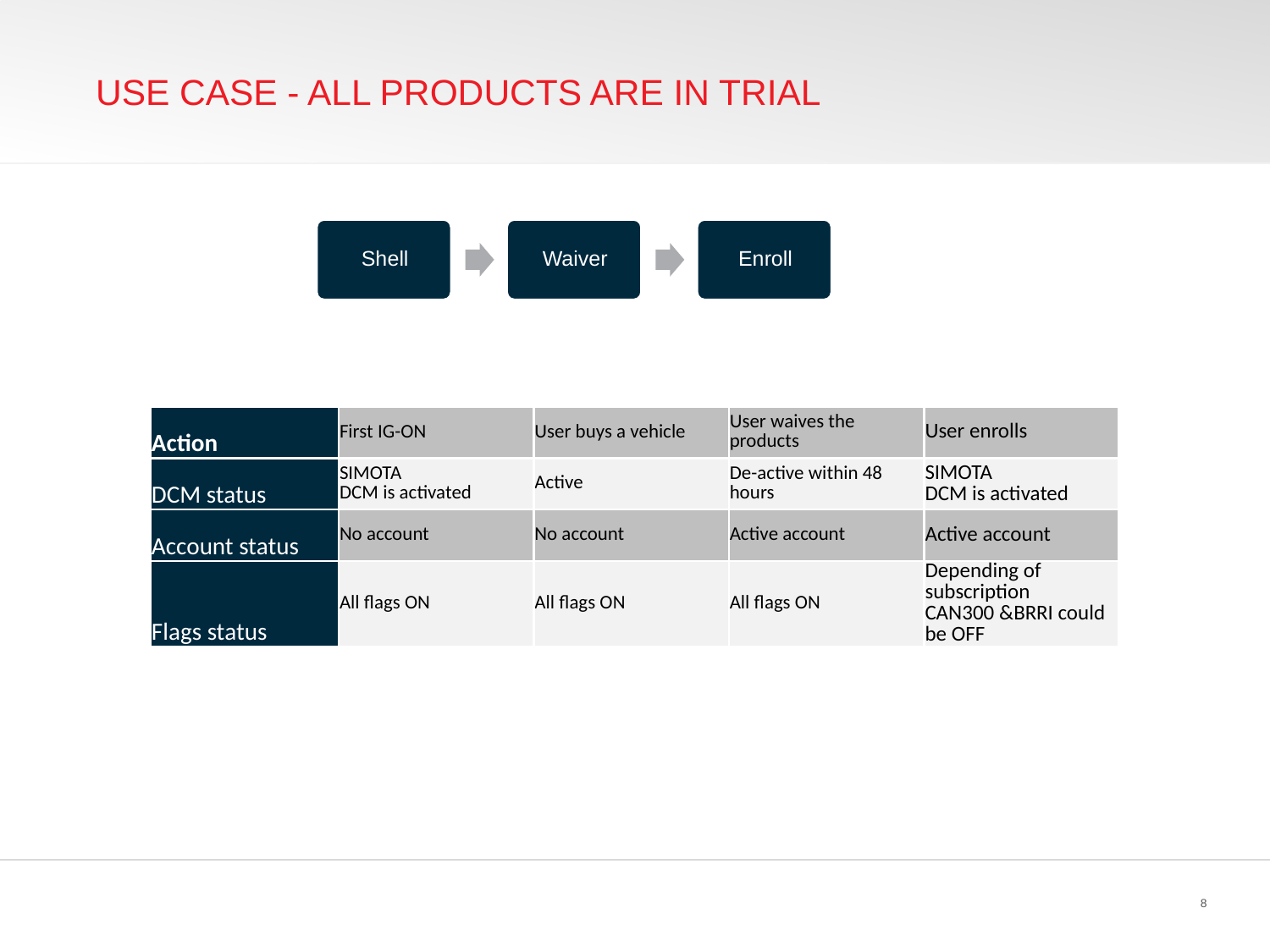

# use case - All products are in trial
Shell

Waiver

Enroll
| Action | First IG-ON | User buys a vehicle | User waives the products | User enrolls |
| --- | --- | --- | --- | --- |
| DCM status | SIMOTA DCM is activated | Active | De-active within 48 hours | SIMOTA DCM is activated |
| Account status | No account | No account | Active account | Active account |
| Flags status | All flags ON | All flags ON | All flags ON | Depending of subscription CAN300 &BRRI could be OFF |